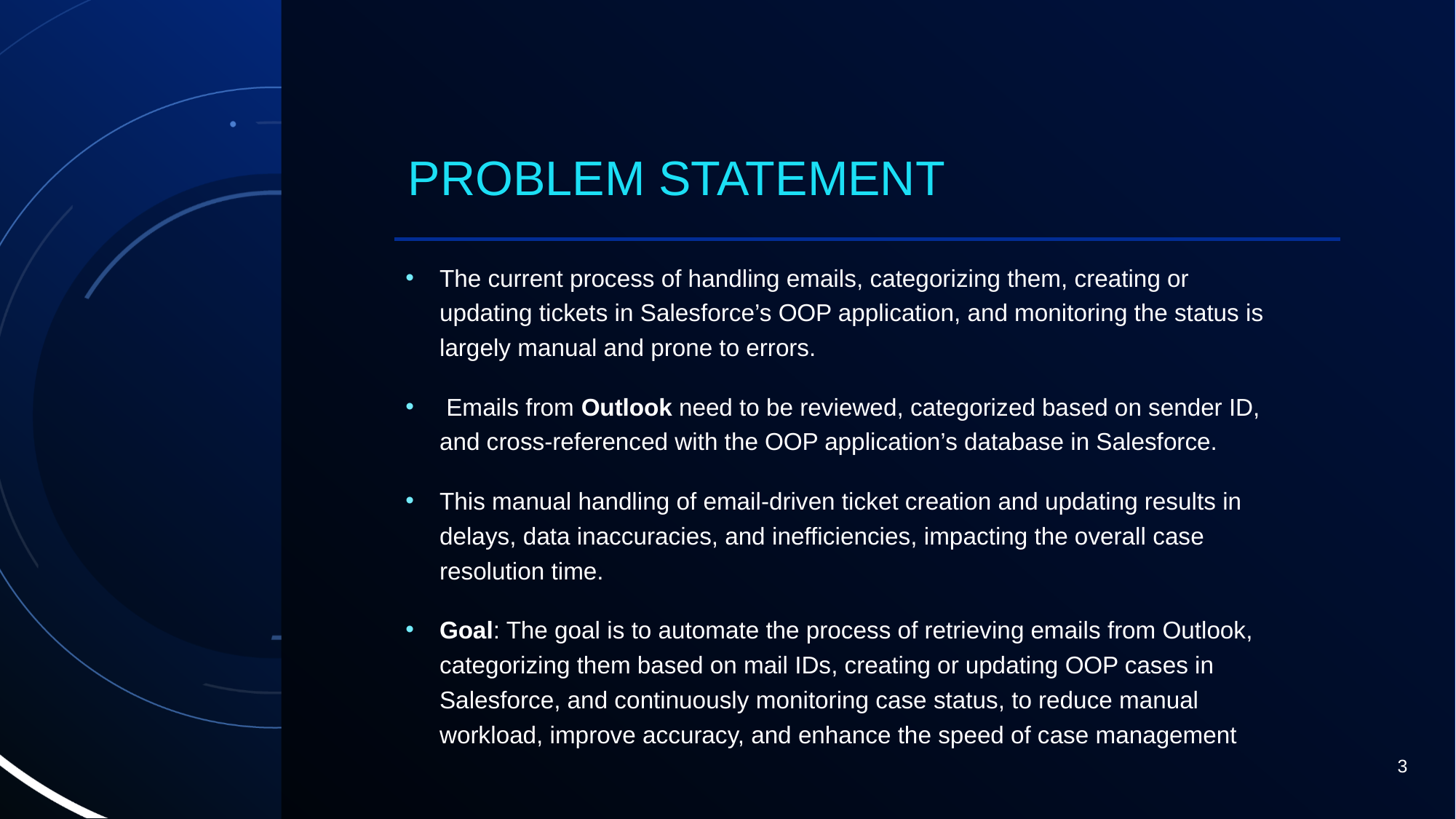

# Problem statement
The current process of handling emails, categorizing them, creating or updating tickets in Salesforce’s OOP application, and monitoring the status is largely manual and prone to errors.
 Emails from Outlook need to be reviewed, categorized based on sender ID, and cross-referenced with the OOP application’s database in Salesforce.
This manual handling of email-driven ticket creation and updating results in delays, data inaccuracies, and inefficiencies, impacting the overall case resolution time.
Goal: The goal is to automate the process of retrieving emails from Outlook, categorizing them based on mail IDs, creating or updating OOP cases in Salesforce, and continuously monitoring case status, to reduce manual workload, improve accuracy, and enhance the speed of case management

3